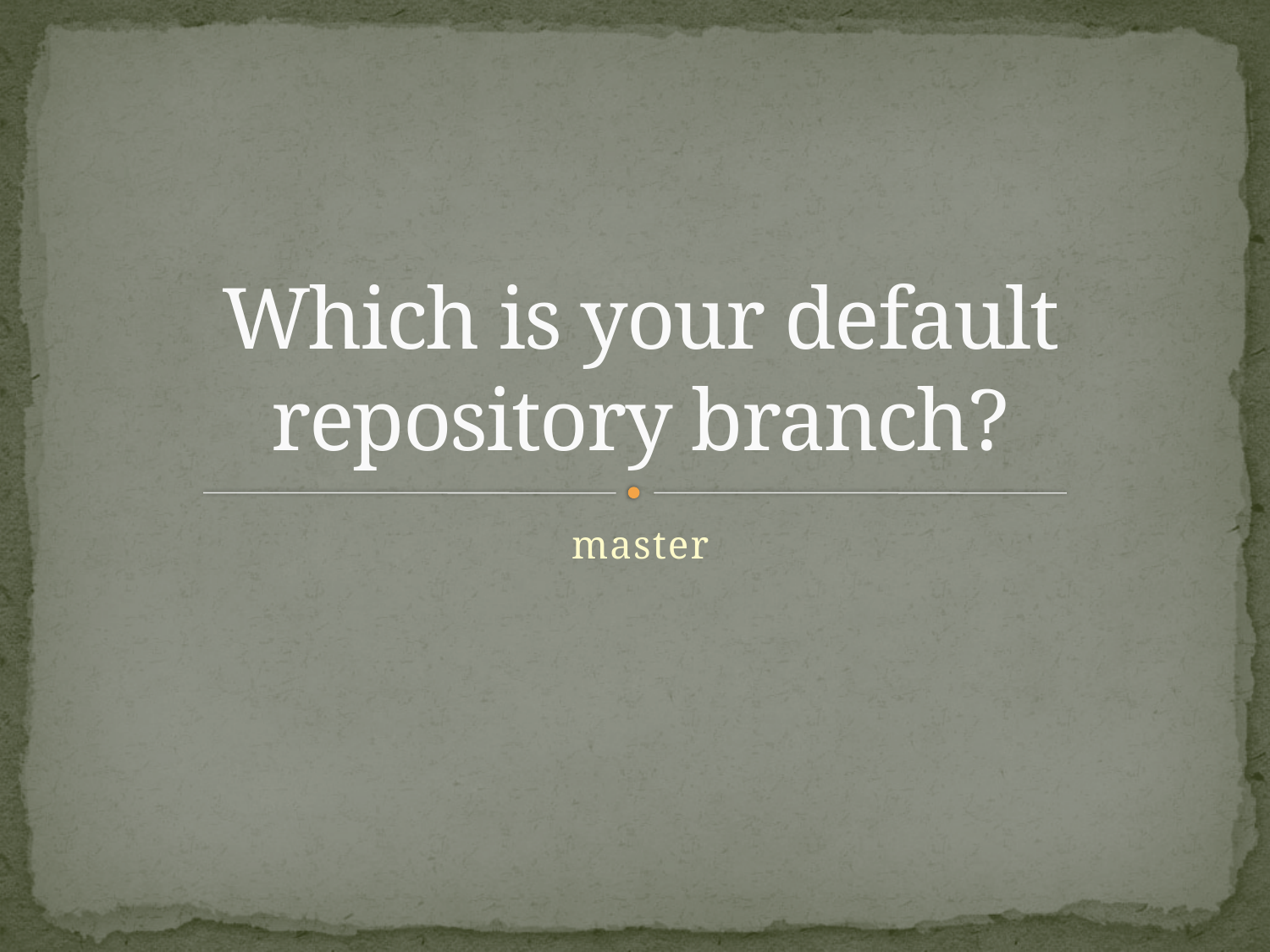

# Which is your default repository branch?
master